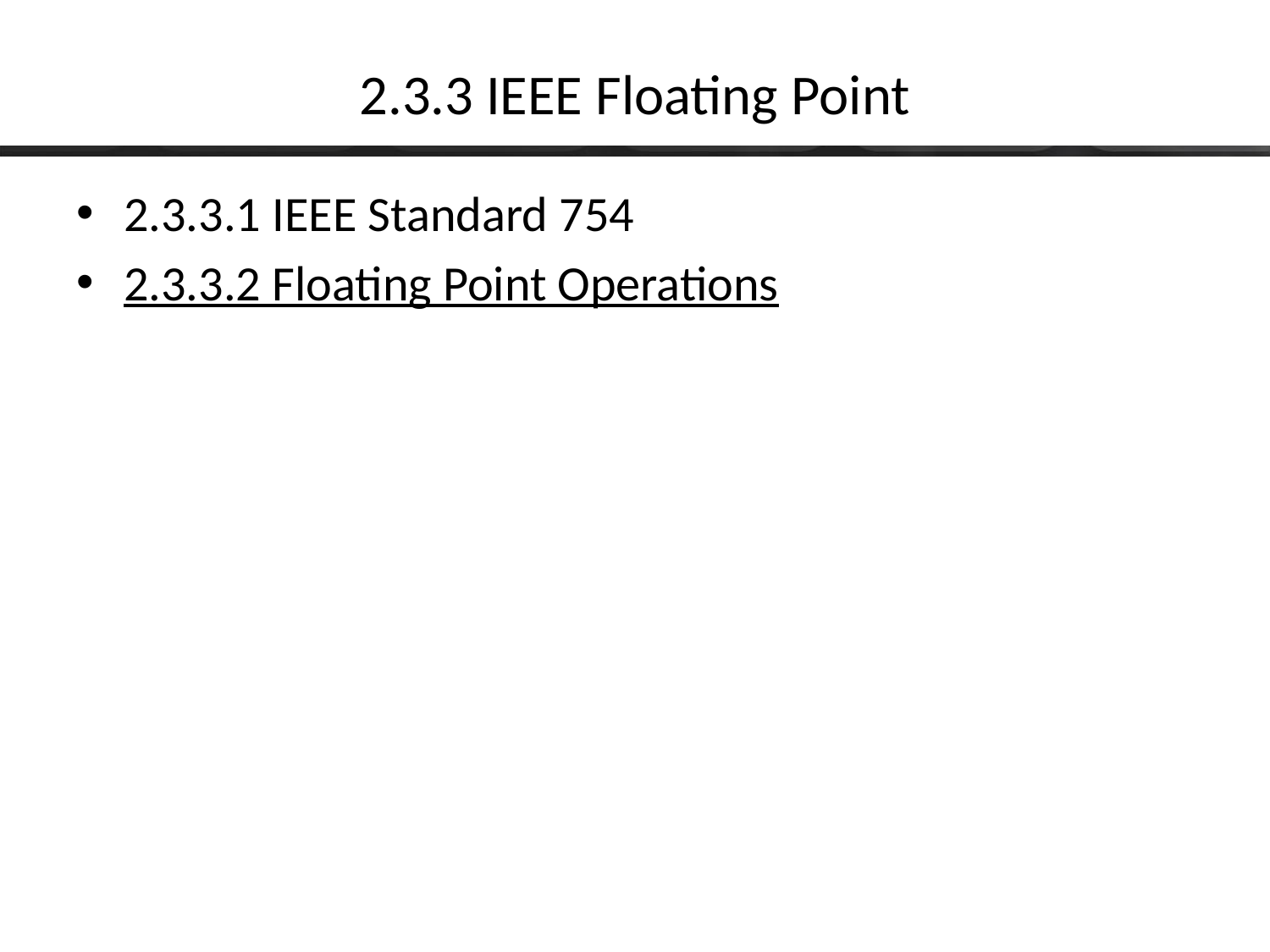

# 2.3.3 IEEE Floating Point
2.3.3.1 IEEE Standard 754
2.3.3.2 Floating Point Operations

64